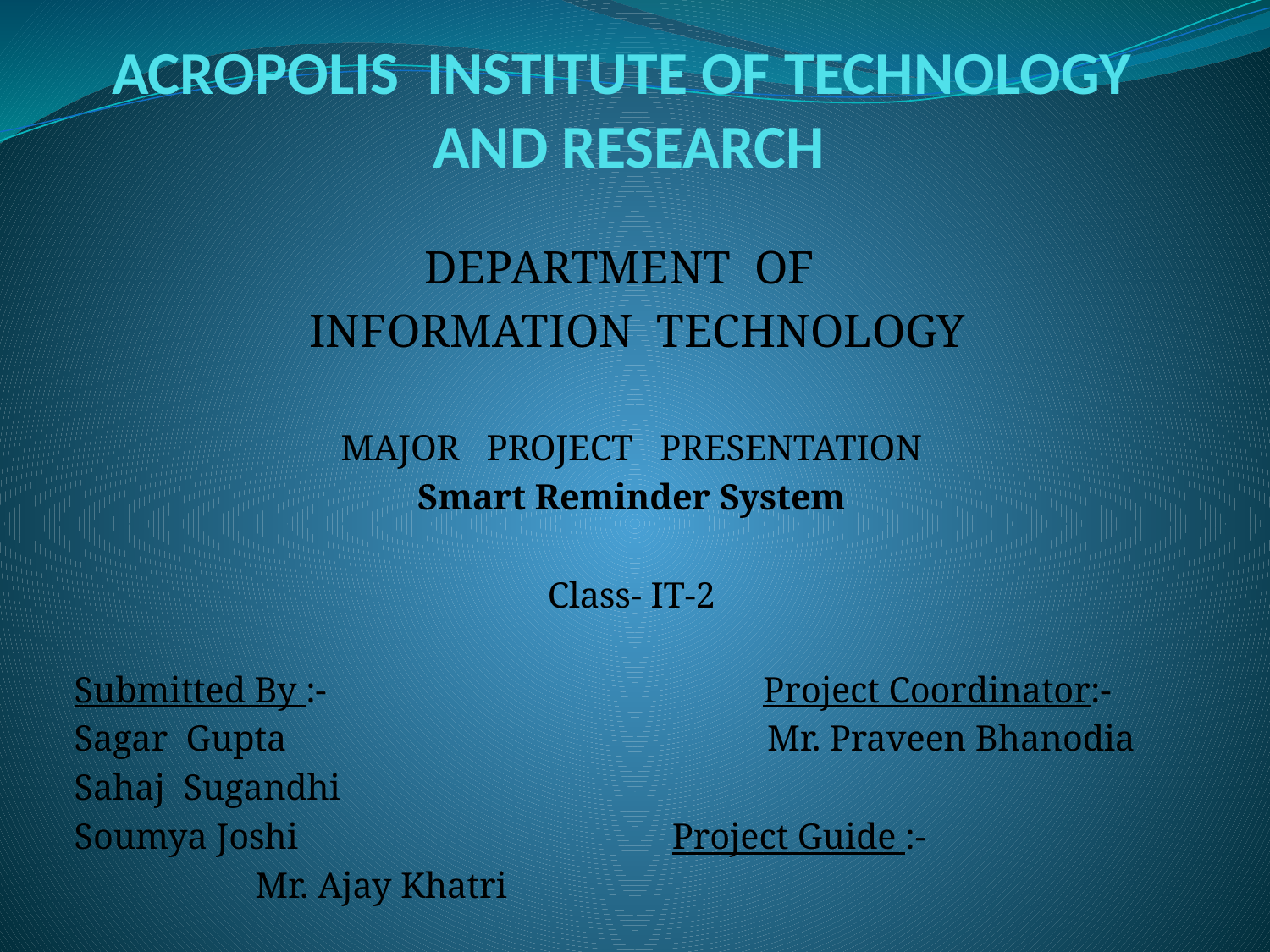

# ACROPOLIS  INSTITUTE OF TECHNOLOGY  AND RESEARCH
DEPARTMENT  OF
  INFORMATION  TECHNOLOGY

MAJOR   PROJECT   PRESENTATION
Smart Reminder System

Class- IT-2

Submitted By :-                                                Project Coordinator:-
Sagar  Gupta                                                     Mr. Praveen Bhanodia
Sahaj  Sugandhi
Soumya Joshi		                                    Project Guide :-
					          Mr. Ajay Khatri